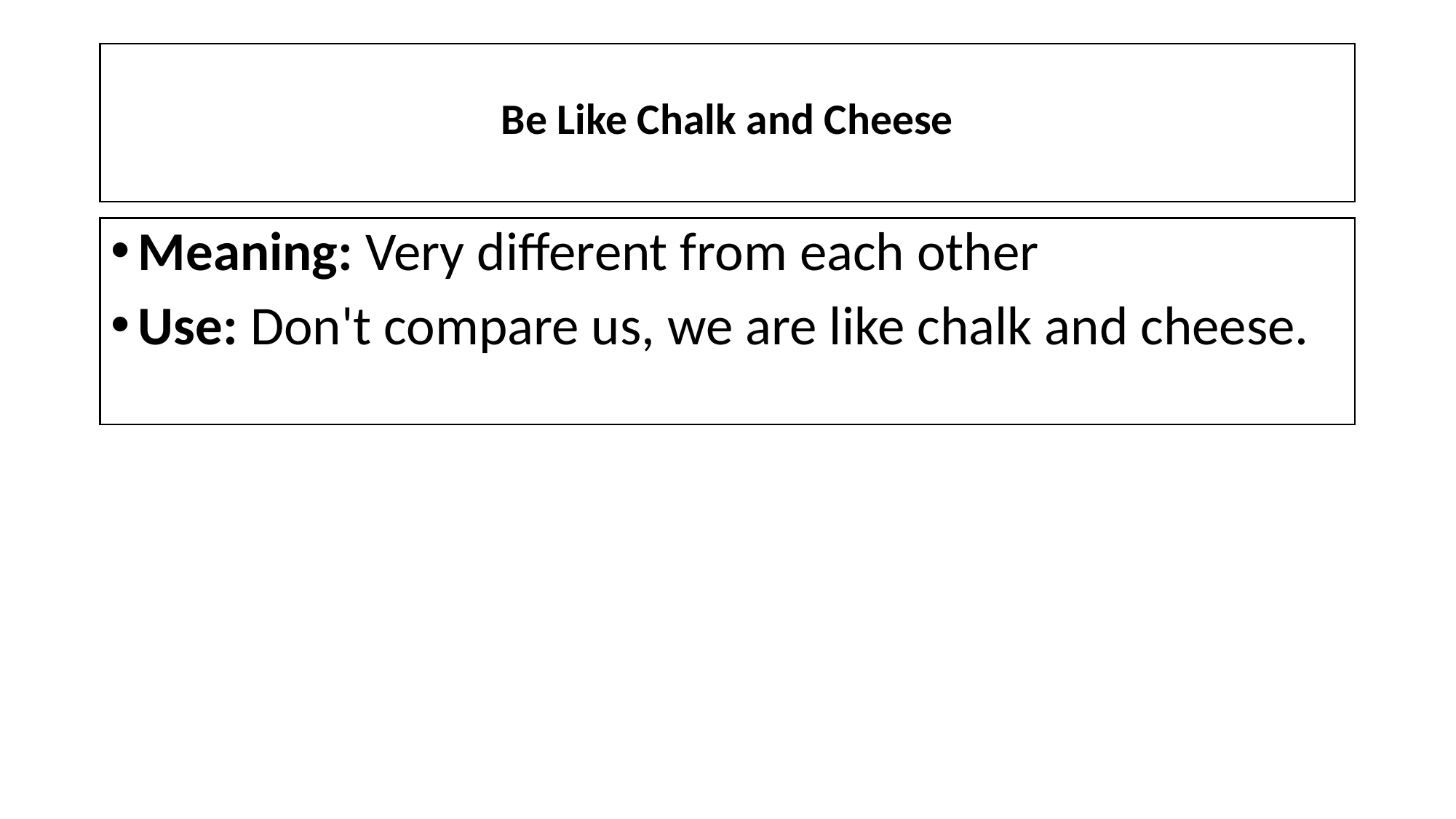

# Be Like Chalk and Cheese
Meaning: Very different from each other
Use: Don't compare us, we are like chalk and cheese.